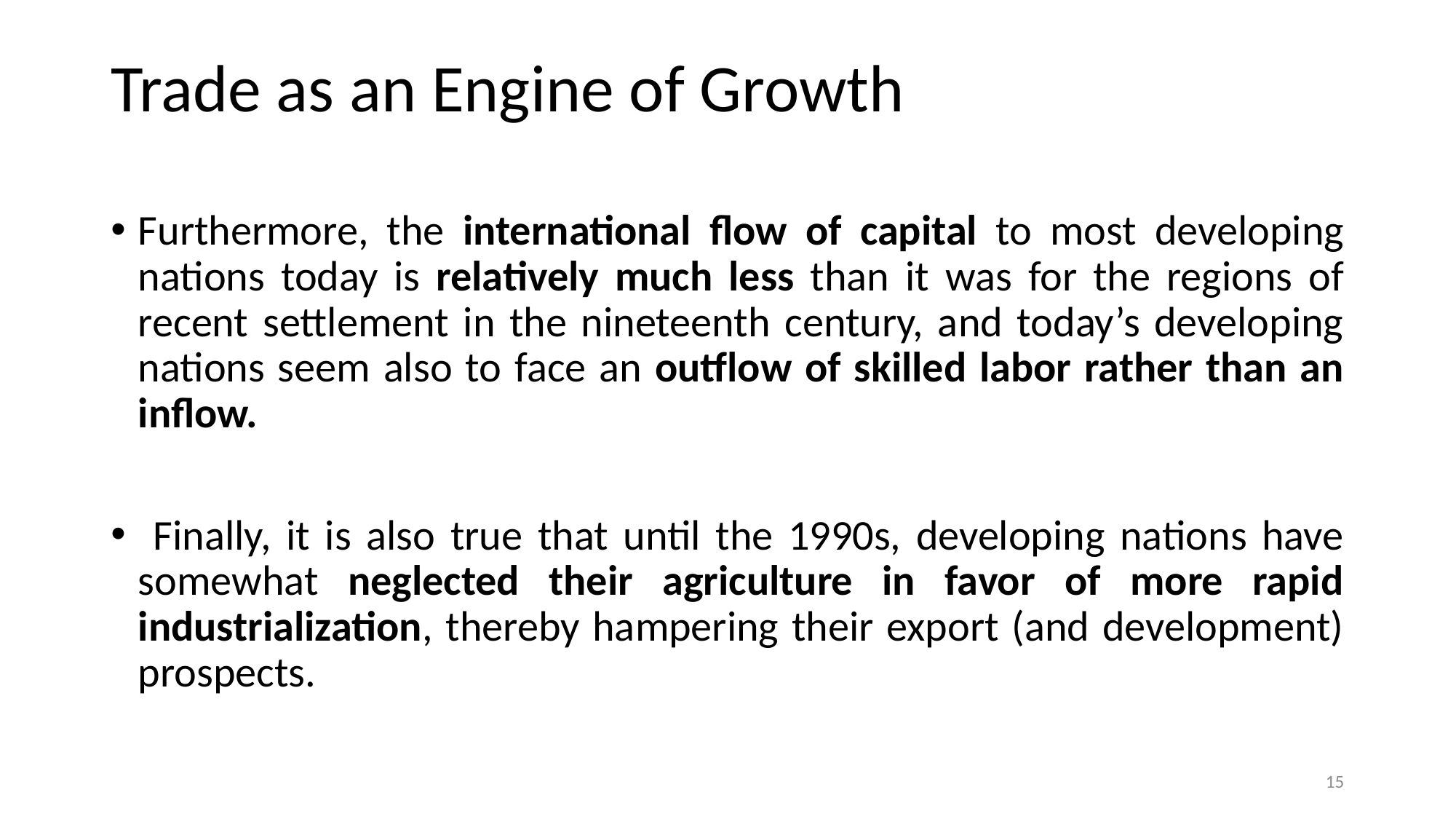

# Trade as an Engine of Growth

Furthermore, the international flow of capital to most developing nations today is relatively much less than it was for the regions of recent settlement in the nineteenth century, and today’s developing nations seem also to face an outflow of skilled labor rather than an inflow.

 Finally, it is also true that until the 1990s, developing nations have somewhat neglected their agriculture in favor of more rapid industrialization, thereby hampering their export (and development) prospects.
15